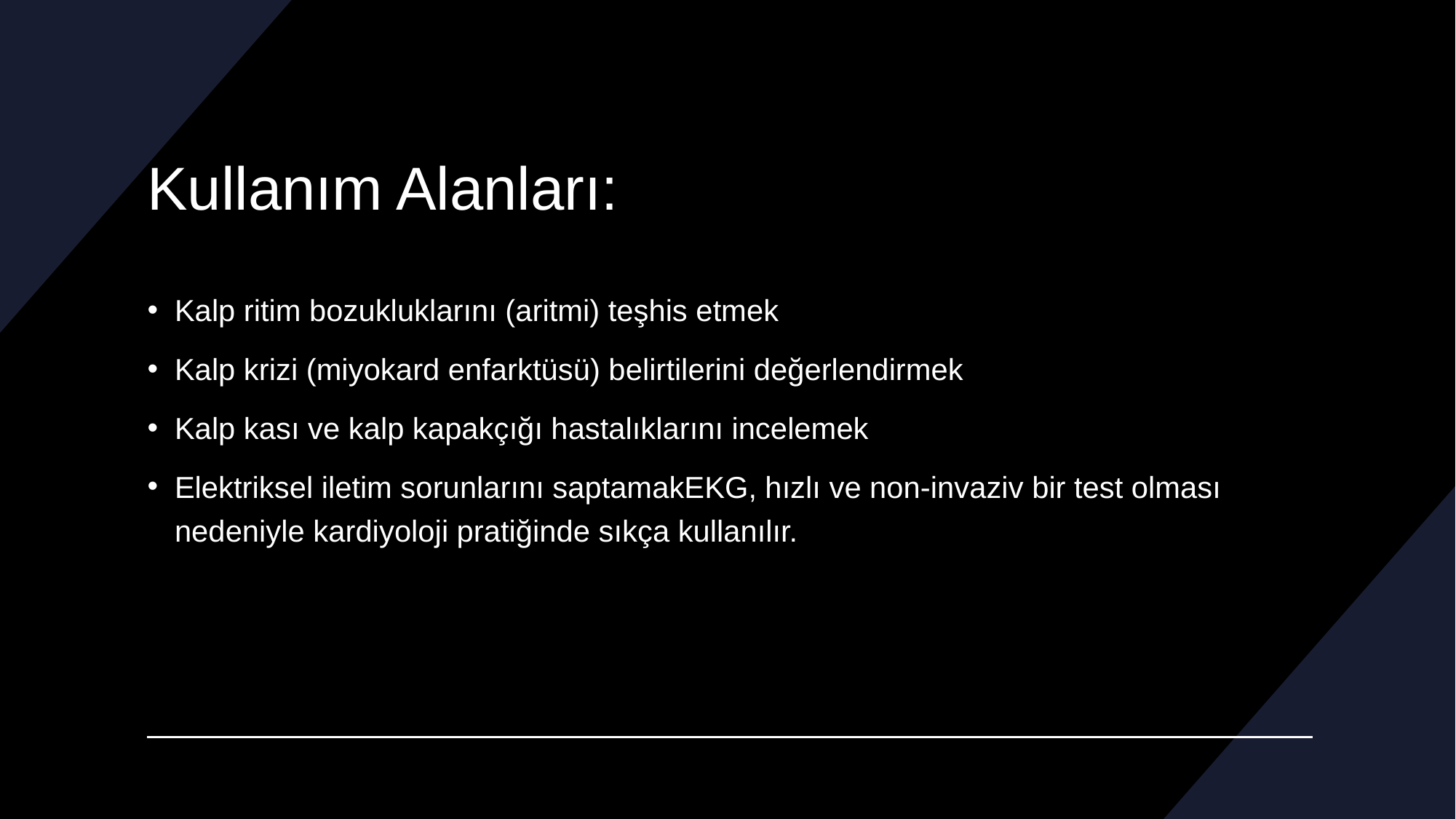

# Kullanım Alanları:
Kalp ritim bozukluklarını (aritmi) teşhis etmek
Kalp krizi (miyokard enfarktüsü) belirtilerini değerlendirmek
Kalp kası ve kalp kapakçığı hastalıklarını incelemek
Elektriksel iletim sorunlarını saptamakEKG, hızlı ve non-invaziv bir test olması nedeniyle kardiyoloji pratiğinde sıkça kullanılır.